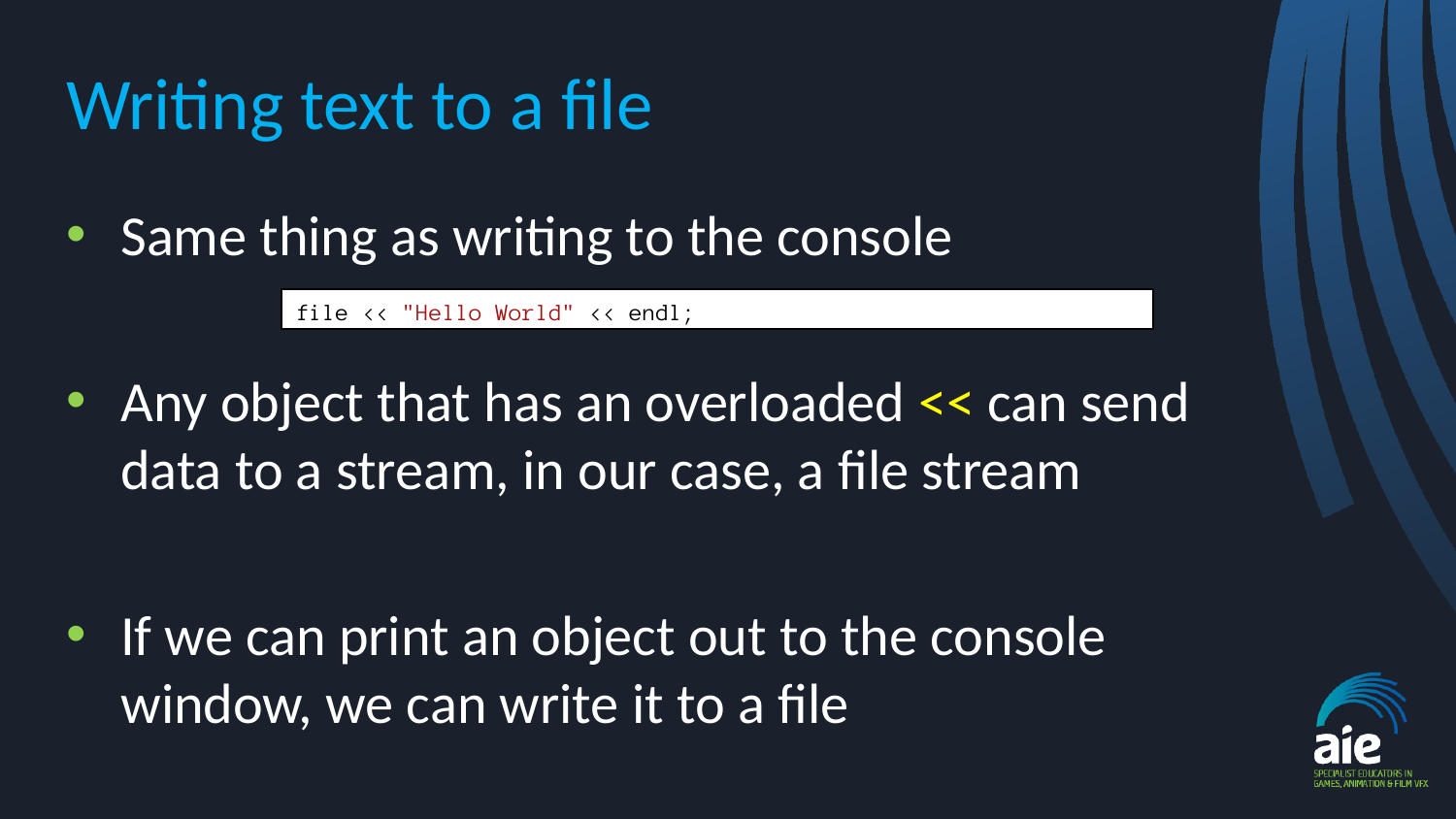

# Writing text to a file
Same thing as writing to the console

Any object that has an overloaded << can send data to a stream, in our case, a file stream

If we can print an object out to the console window, we can write it to a file

file << "Hello World" << endl;